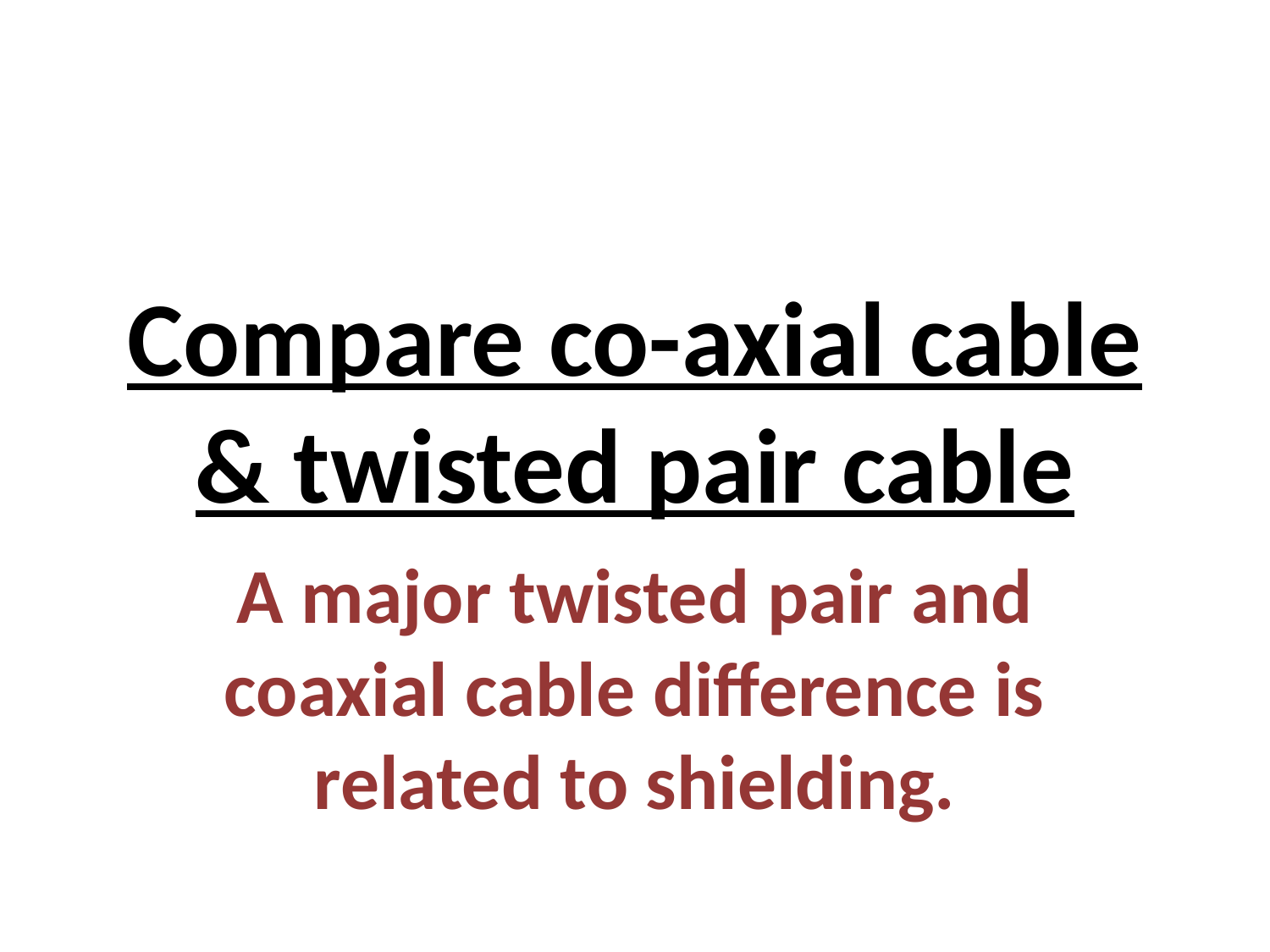

# Compare co-axial cable & twisted pair cable
A major twisted pair and coaxial cable difference is related to shielding.